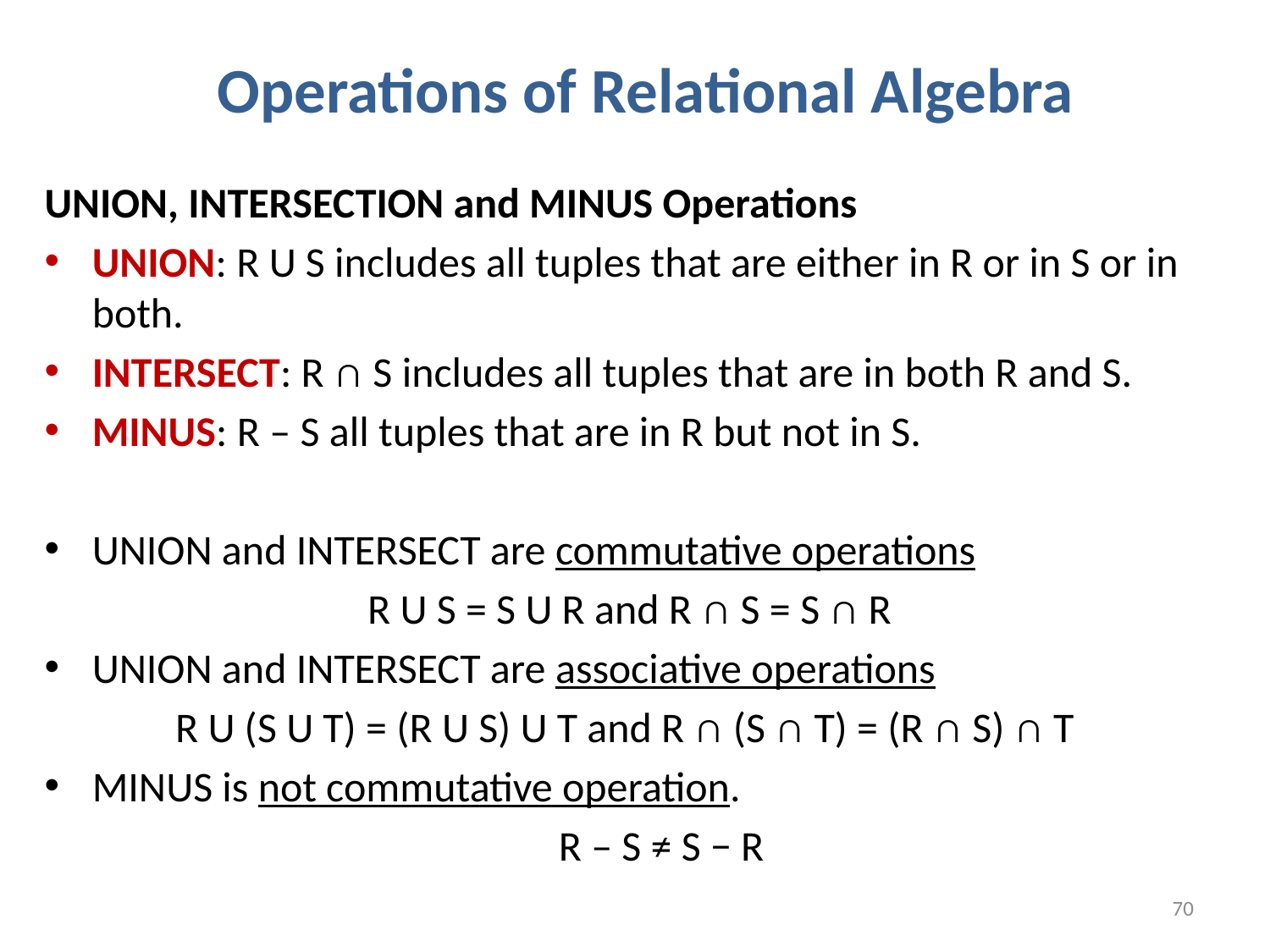

# Operations of Relational Algebra
UNION, INTERSECTION and MINUS Operations
UNION: R U S includes all tuples that are either in R or in S or in both.
INTERSECT: R ∩ S includes all tuples that are in both R and S.
MINUS: R – S all tuples that are in R but not in S.

UNION and INTERSECT are commutative operations
R U S = S U R and R ∩ S = S ∩ R
UNION and INTERSECT are associative operations
R U (S U T) = (R U S) U T and R ∩ (S ∩ T) = (R ∩ S) ∩ T
MINUS is not commutative operation.
R – S ≠ S − R

70